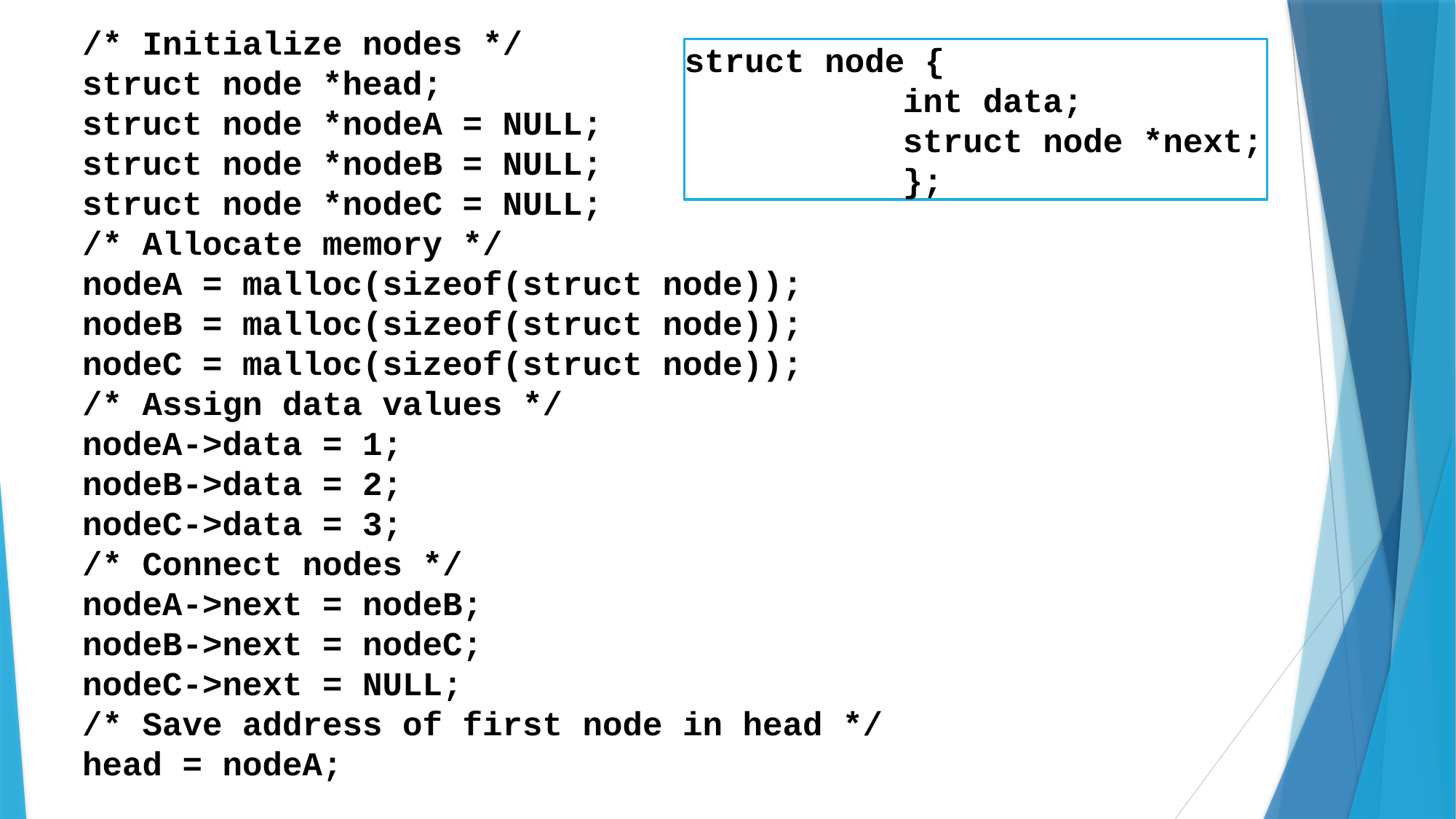

/* Initialize nodes */
struct node *head;
struct node *nodeA = NULL;
struct node *nodeB = NULL;
struct node *nodeC = NULL;
/* Allocate memory */
nodeA = malloc(sizeof(struct node));
nodeB = malloc(sizeof(struct node));
nodeC = malloc(sizeof(struct node));
/* Assign data values */
nodeA->data = 1;
nodeB->data = 2;
nodeC->data = 3;
/* Connect nodes */
nodeA->next = nodeB;
nodeB->next = nodeC;
nodeC->next = NULL;
/* Save address of first node in head */
head = nodeA;
struct node {
		int data;
		struct node *next;
 		};